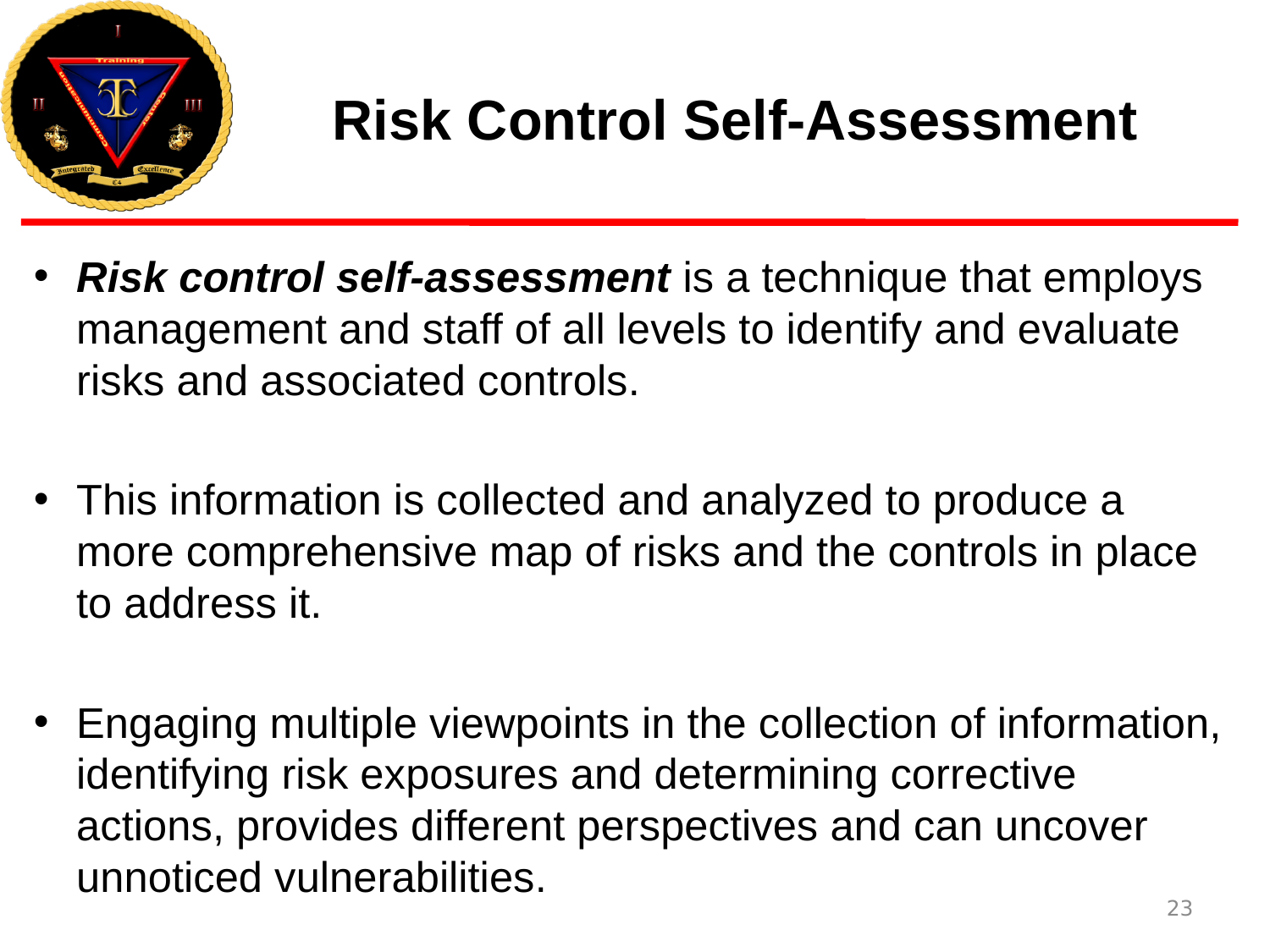

# Risk Control Self-Assessment
Risk control self-assessment is a technique that employs management and staff of all levels to identify and evaluate risks and associated controls.

This information is collected and analyzed to produce a more comprehensive map of risks and the controls in place to address it.

Engaging multiple viewpoints in the collection of information, identifying risk exposures and determining corrective actions, provides different perspectives and can uncover unnoticed vulnerabilities.
23